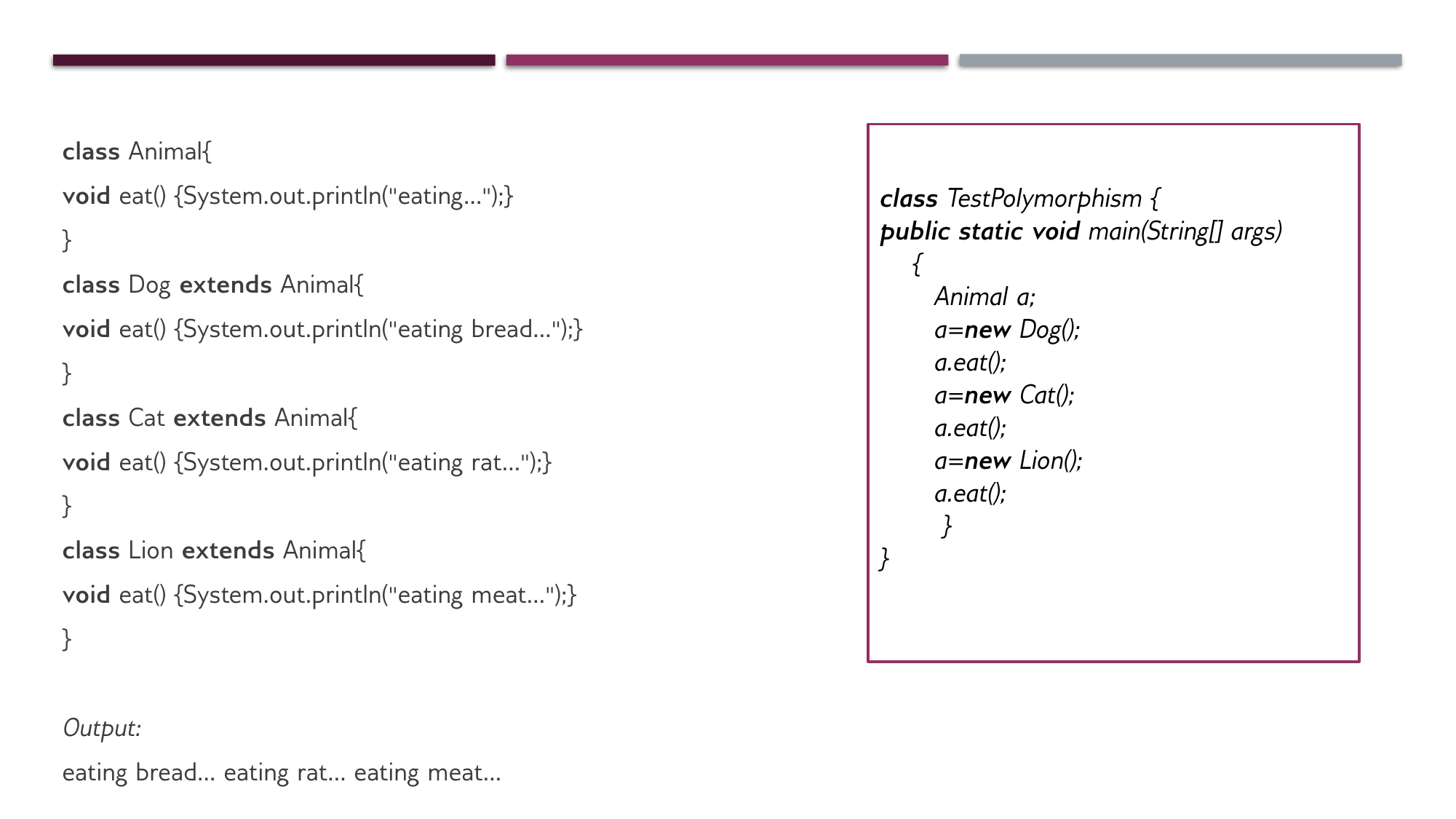

class Animal{
void eat() {System.out.println("eating...");}
}
class Dog extends Animal{
void eat() {System.out.println("eating bread...");}
}
class Cat extends Animal{
void eat() {System.out.println("eating rat...");}
}
class Lion extends Animal{
void eat() {System.out.println("eating meat...");}
}

Output:
eating bread... eating rat... eating meat...
class TestPolymorphism {
public static void main(String[] args)
    {
Animal a;
a=new Dog();
a.eat();
a=new Cat();
a.eat();
a=new Lion();
a.eat();
 }
}